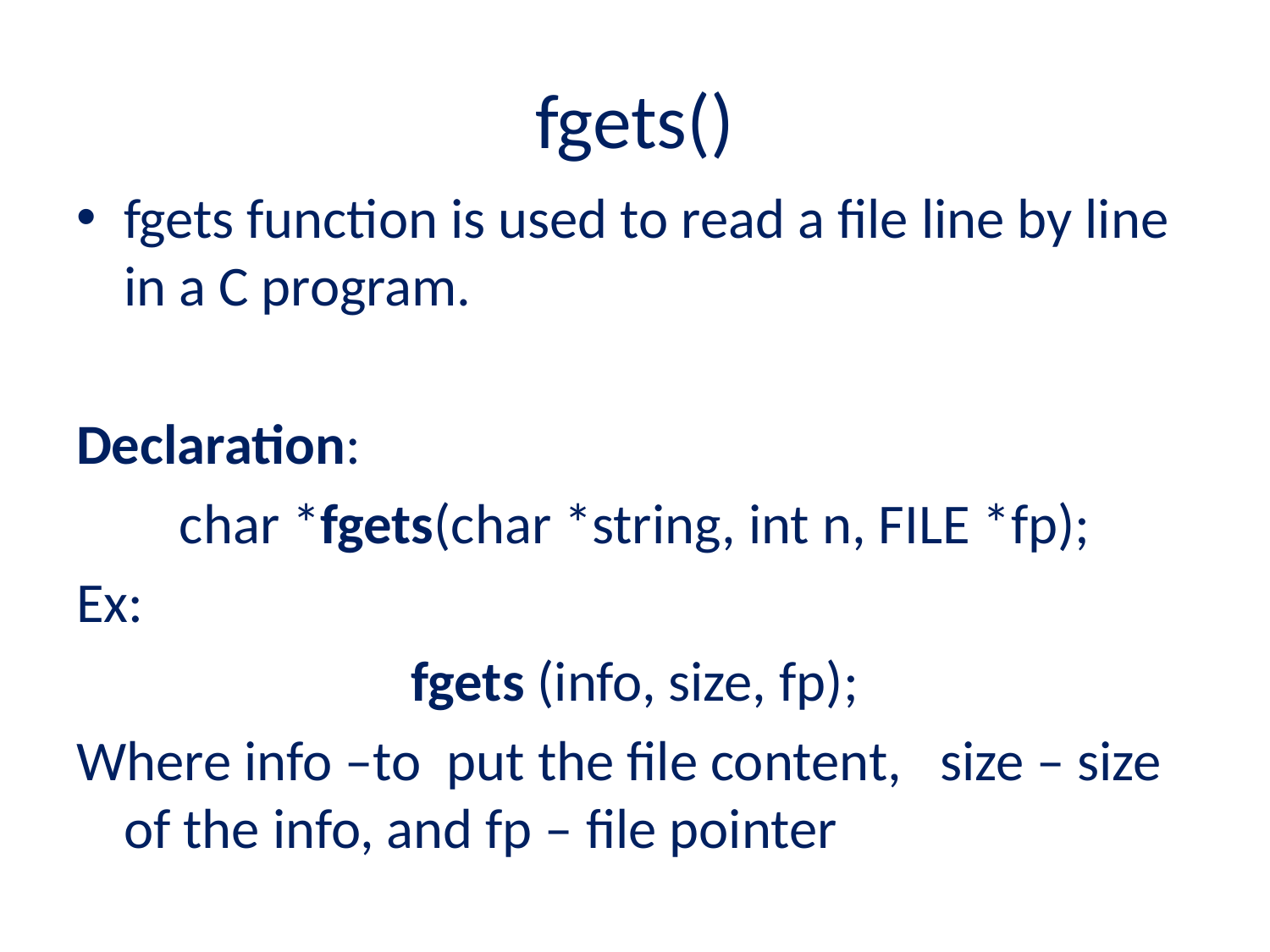

# fgets()
fgets function is used to read a file line by line in a C program.

Declaration:
char *fgets(char *string, int n, FILE *fp);
Ex:
fgets (info, size, fp);
Where info –to  put the file content,   size – size of the info, and fp – file pointer